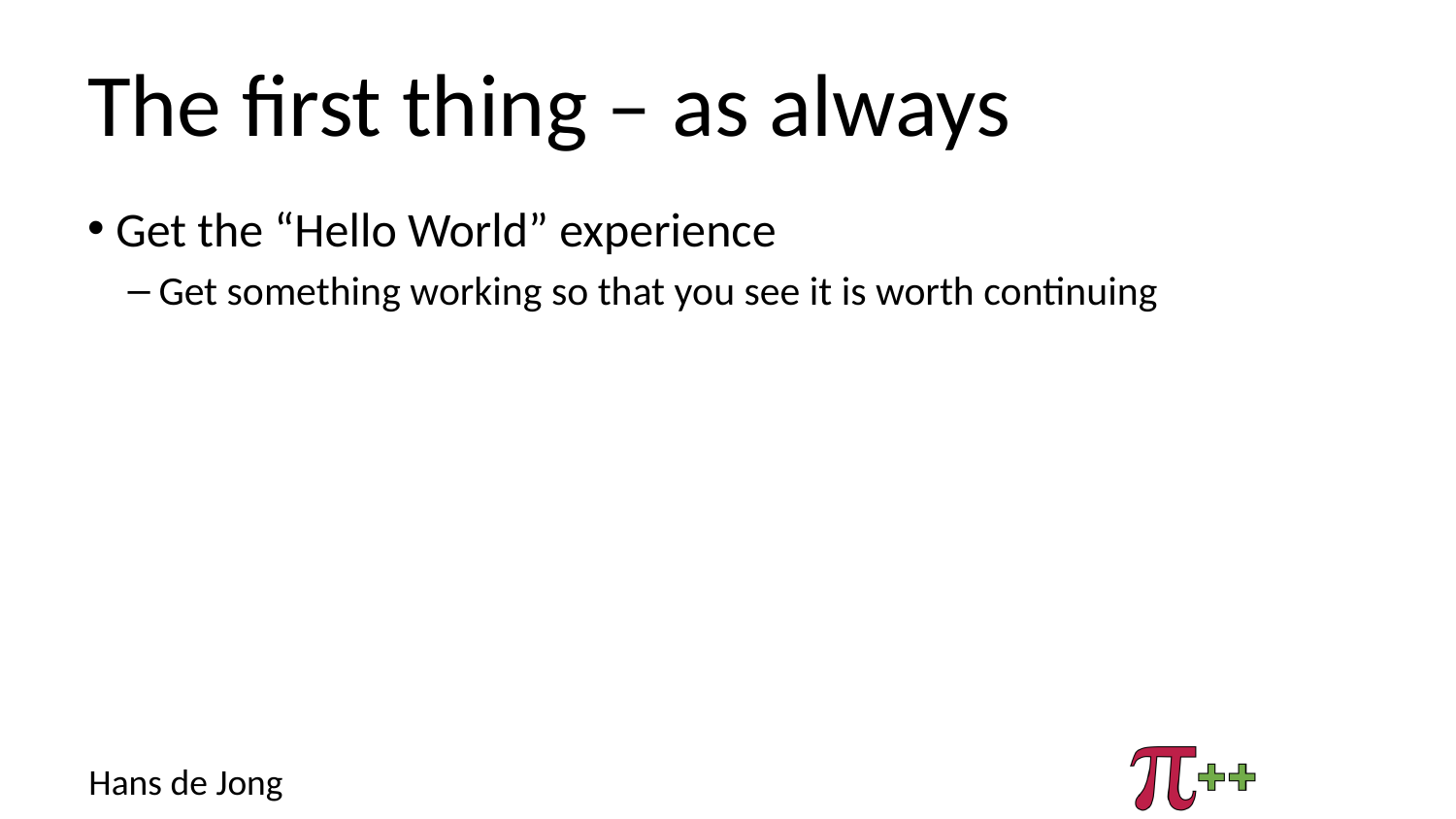

# The first thing – as always
Get the “Hello World” experience
Get something working so that you see it is worth continuing